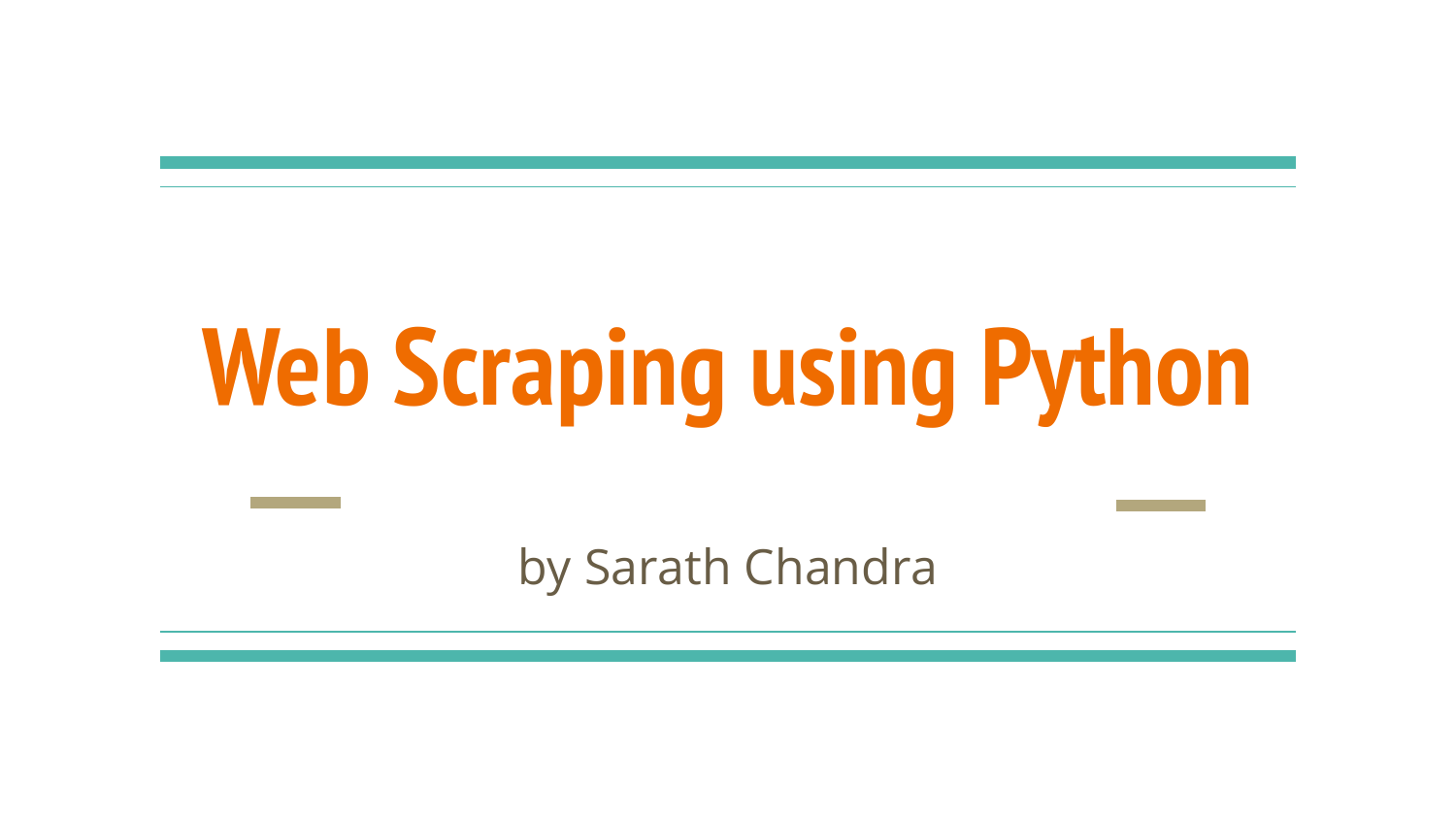

# Web Scraping using Python
by Sarath Chandra